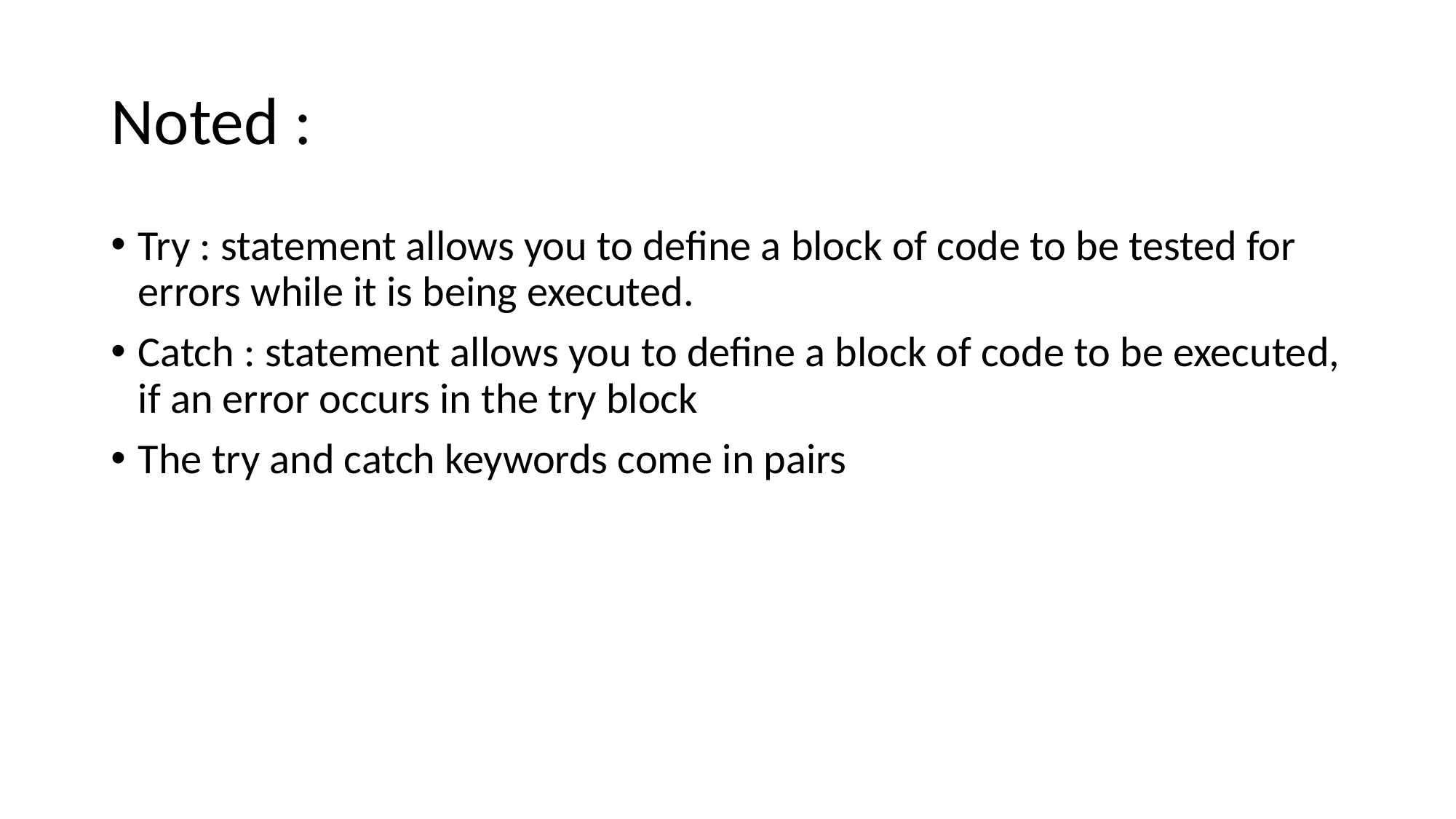

# Noted :
Try : statement allows you to define a block of code to be tested for errors while it is being executed.
Catch : statement allows you to define a block of code to be executed, if an error occurs in the try block
The try and catch keywords come in pairs